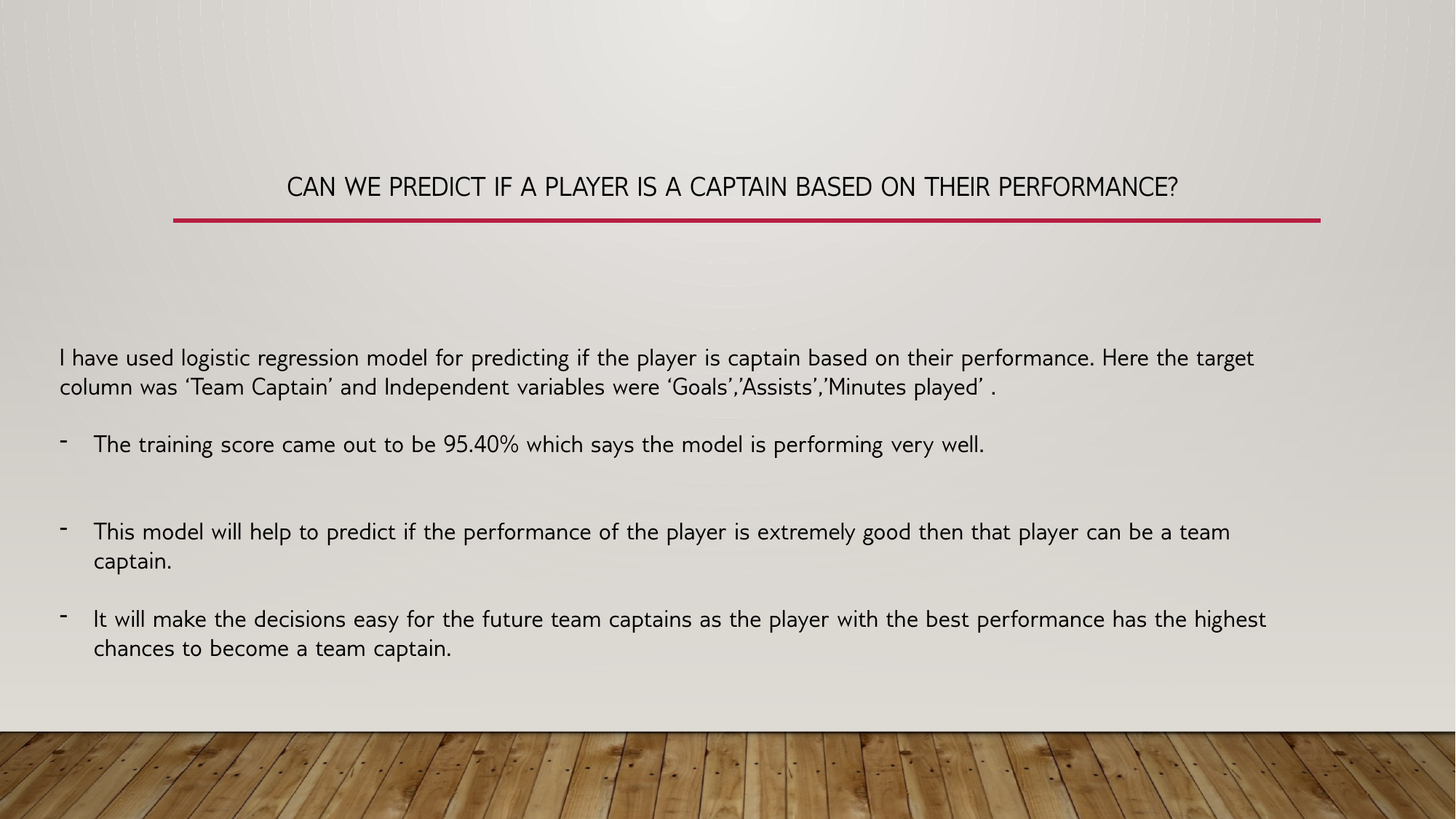

# Can we predict if a player is a captain based on their performance?
I have used logistic regression model for predicting if the player is captain based on their performance. Here the target column was ‘Team Captain’ and Independent variables were ‘Goals’,’Assists’,’Minutes played’ .

The training score came out to be 95.40% which says the model is performing very well.

This model will help to predict if the performance of the player is extremely good then that player can be a team captain.

It will make the decisions easy for the future team captains as the player with the best performance has the highest chances to become a team captain.